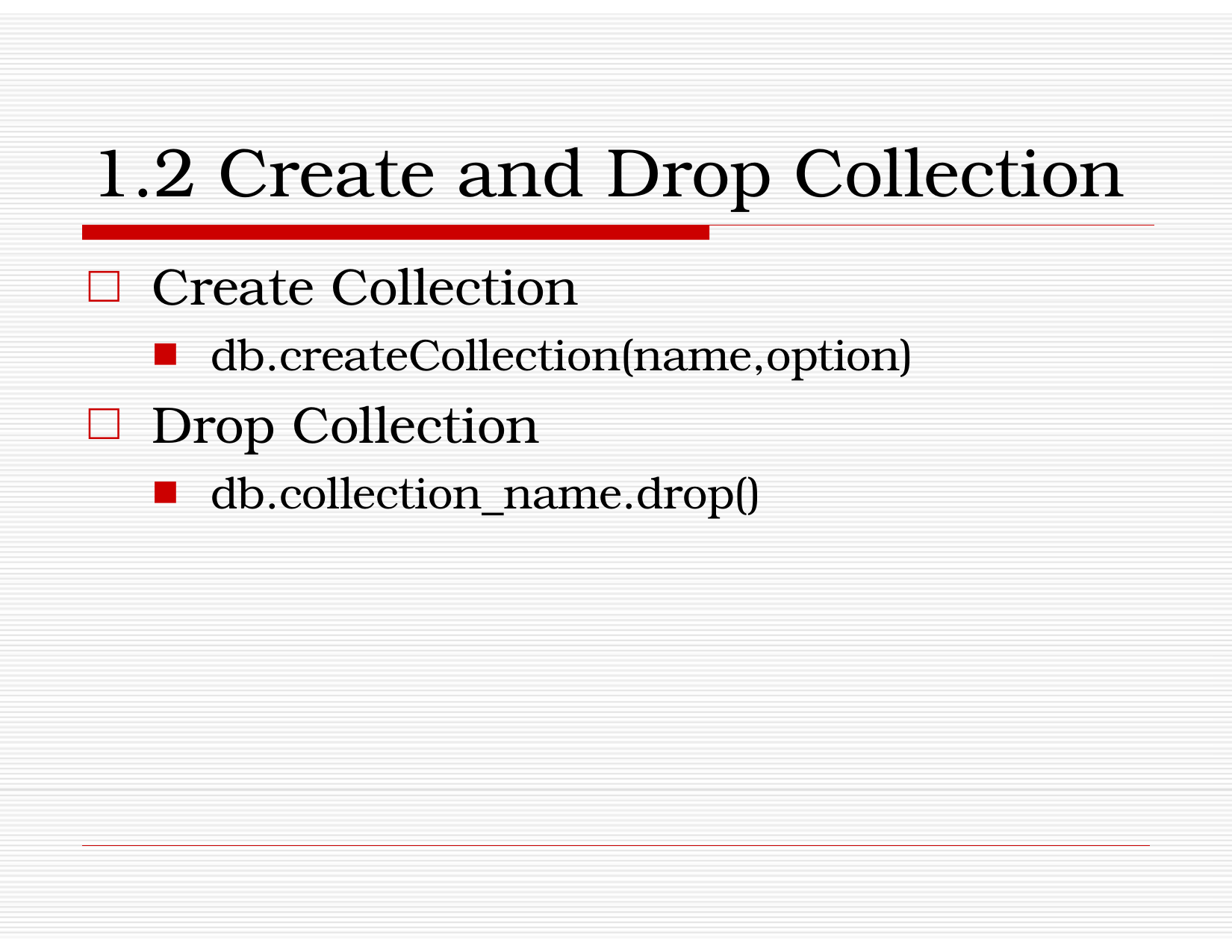

# 1.2 Create and Drop Collection
Create Collection
db.createCollection(name,option)
Drop Collection
db.collection_name.drop()